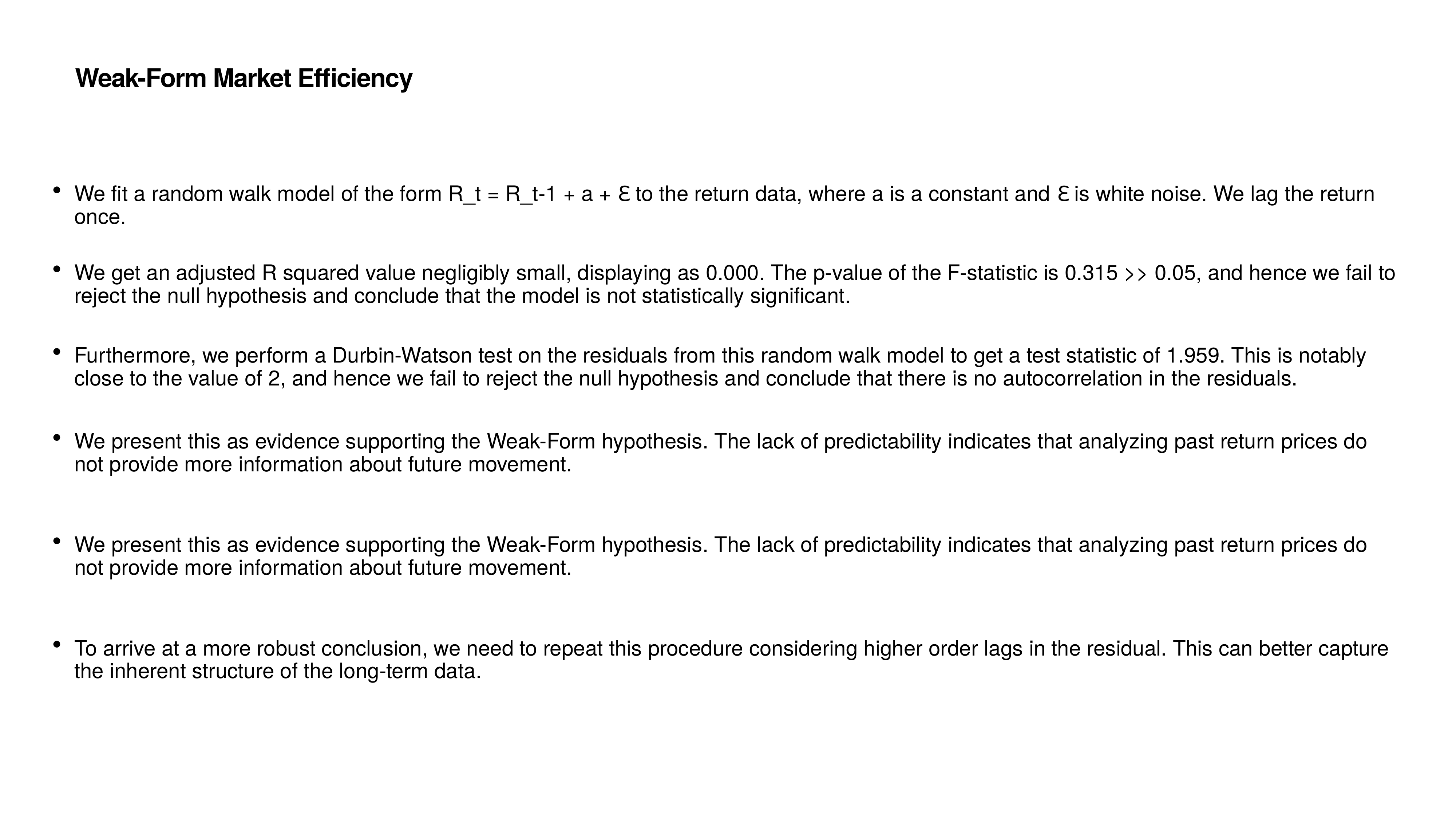

# Weak-Form Market Efficiency

We fit a random walk model of the form R_t = R_t-1 + a + ℇ to the return data, where a is a constant and ℇ is white noise. We lag the return once.

We get an adjusted R squared value negligibly small, displaying as 0.000. The p-value of the F-statistic is 0.315 >> 0.05, and hence we fail to reject the null hypothesis and conclude that the model is not statistically significant.

Furthermore, we perform a Durbin-Watson test on the residuals from this random walk model to get a test statistic of 1.959. This is notably close to the value of 2, and hence we fail to reject the null hypothesis and conclude that there is no autocorrelation in the residuals.

We present this as evidence supporting the Weak-Form hypothesis. The lack of predictability indicates that analyzing past return prices do not provide more information about future movement.

We present this as evidence supporting the Weak-Form hypothesis. The lack of predictability indicates that analyzing past return prices do not provide more information about future movement.

To arrive at a more robust conclusion, we need to repeat this procedure considering higher order lags in the residual. This can better capture the inherent structure of the long-term data.